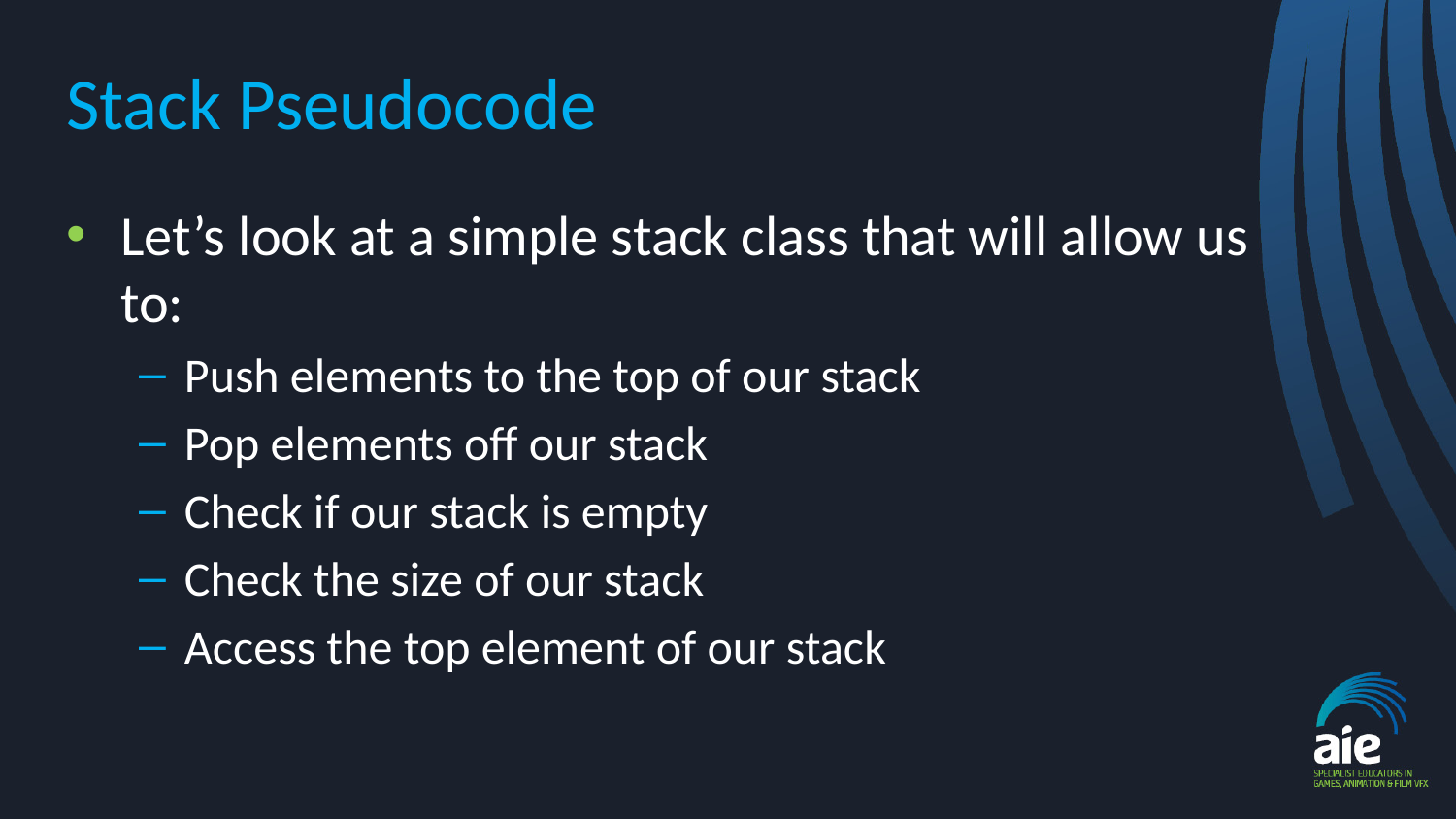

# Stack Pseudocode
Let’s look at a simple stack class that will allow us to:
Push elements to the top of our stack
Pop elements off our stack
Check if our stack is empty
Check the size of our stack
Access the top element of our stack